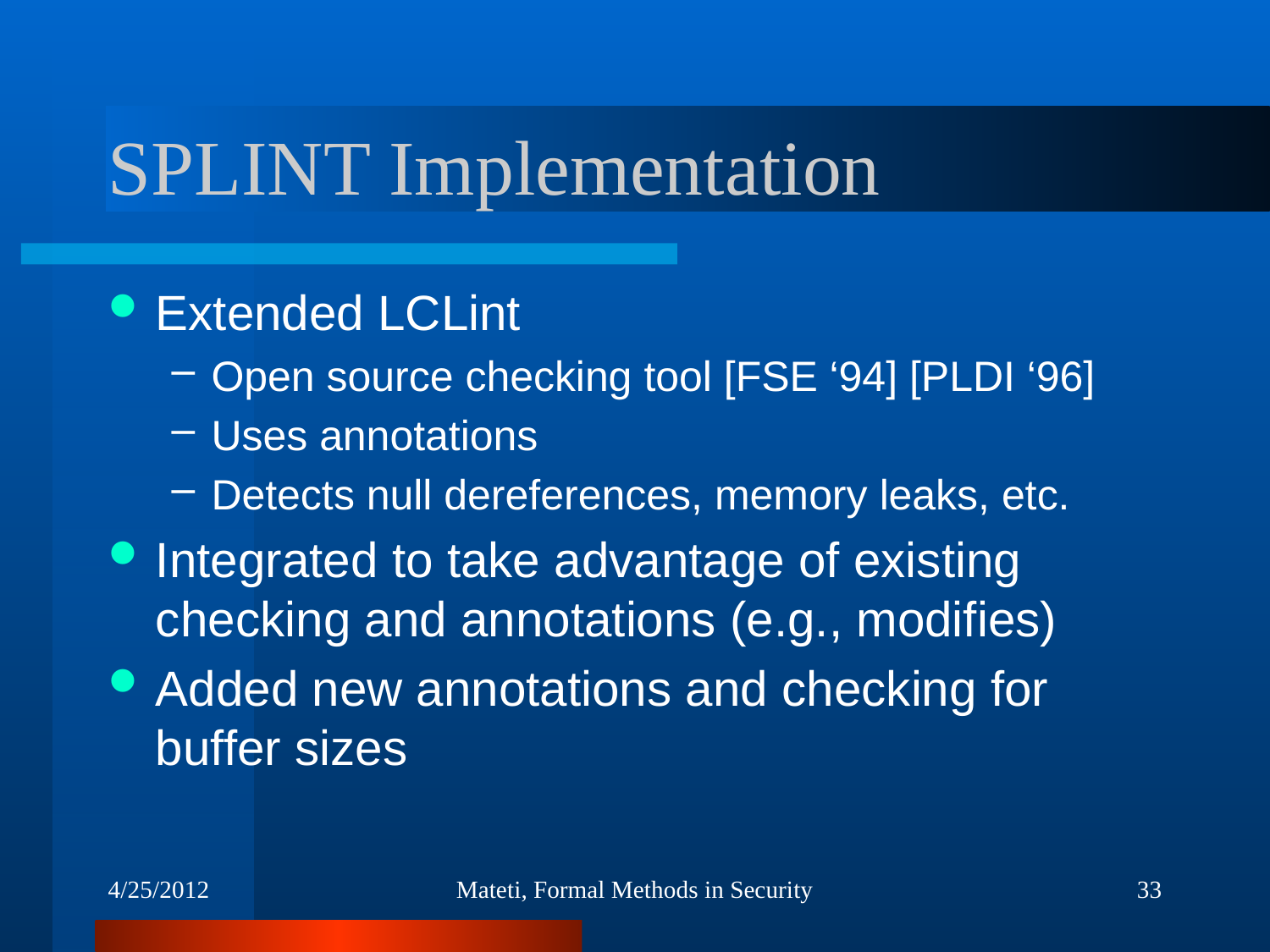

# SPLINT Implementation
Extended LCLint
Open source checking tool [FSE ‘94] [PLDI ‘96]
Uses annotations
Detects null dereferences, memory leaks, etc.
Integrated to take advantage of existing checking and annotations (e.g., modifies)
Added new annotations and checking for buffer sizes
4/25/2012
Mateti, Formal Methods in Security
33